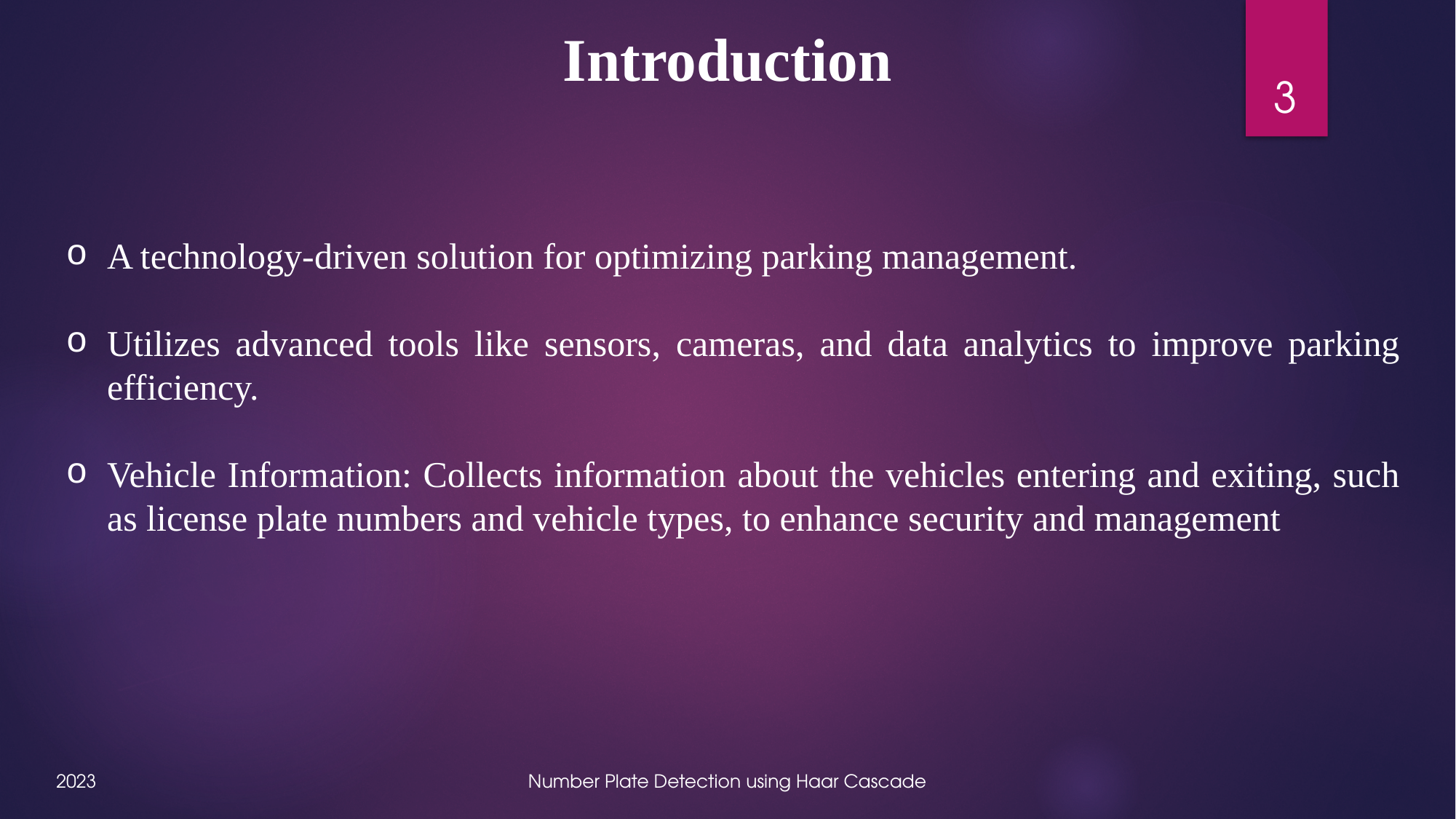

Introduction
3
A technology-driven solution for optimizing parking management.

Utilizes advanced tools like sensors, cameras, and data analytics to improve parking efficiency.

Vehicle Information: Collects information about the vehicles entering and exiting, such as license plate numbers and vehicle types, to enhance security and management

2023
Number Plate Detection using Haar Cascade